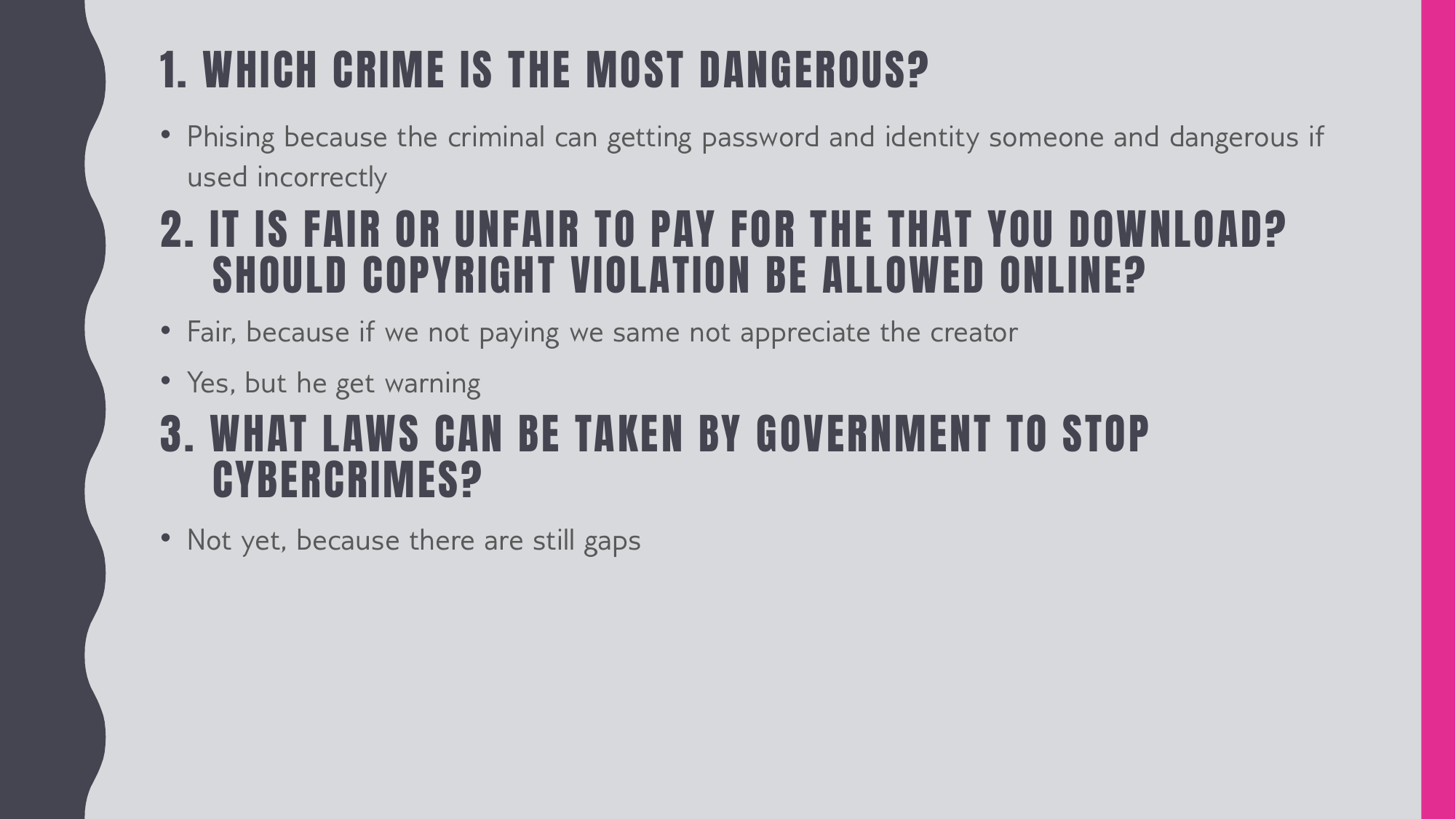

# 1. Which crime is the most dangerous?
Phising because the criminal can getting password and identity someone and dangerous if used incorrectly
2. It is fair or unfair to pay for the that you download?
    Should copyright violation be allowed online?

Fair, because if we not paying we same not appreciate the creator
Yes, but he get warning
3. What laws can be taken by government to stop
    cybercrimes?
Not yet, because there are still gaps